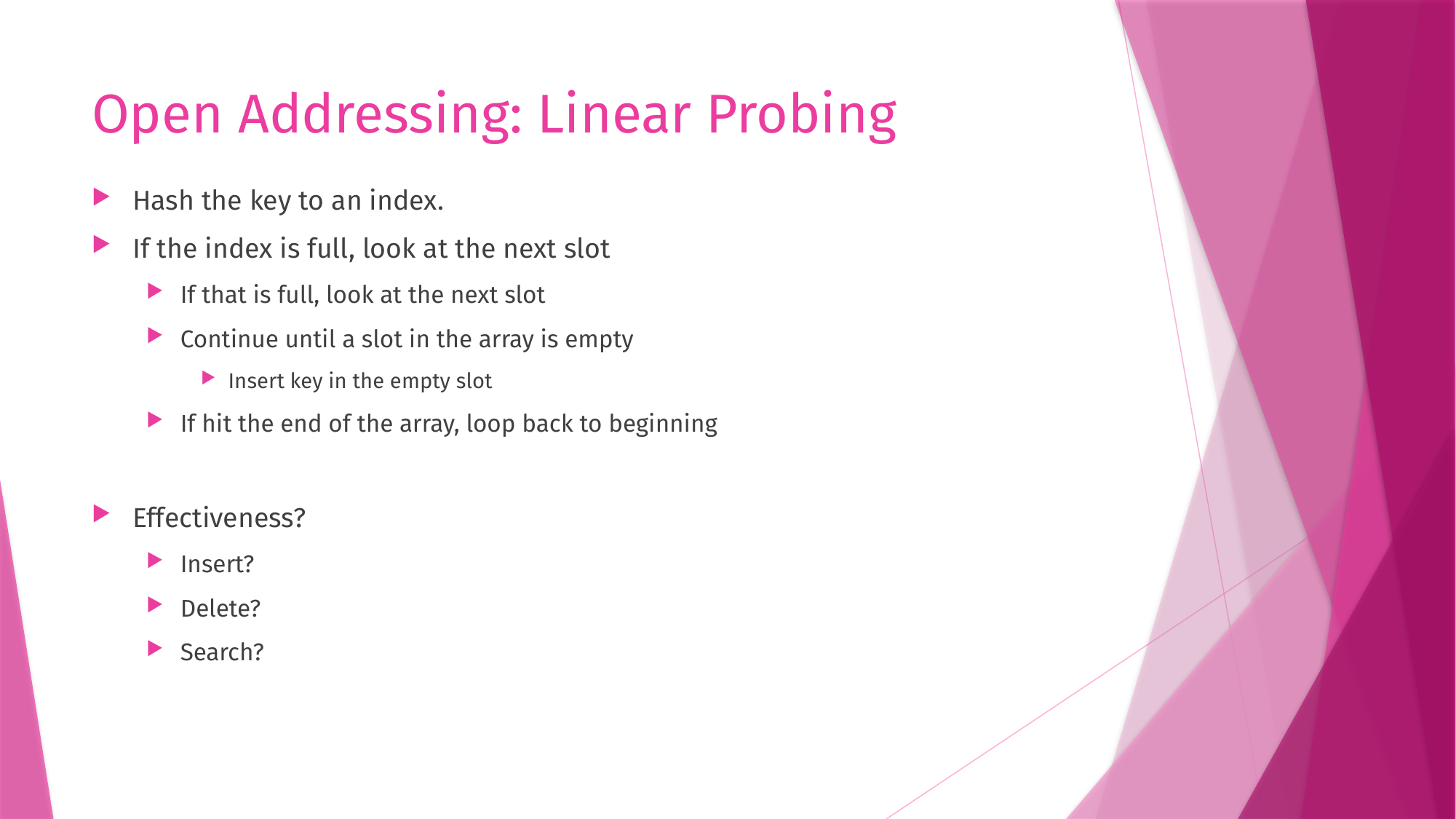

# Open Addressing: Linear Probing
Hash the key to an index.
If the index is full, look at the next slot
If that is full, look at the next slot
Continue until a slot in the array is empty
Insert key in the empty slot
If hit the end of the array, loop back to beginning

Effectiveness?
Insert?
Delete?
Search?